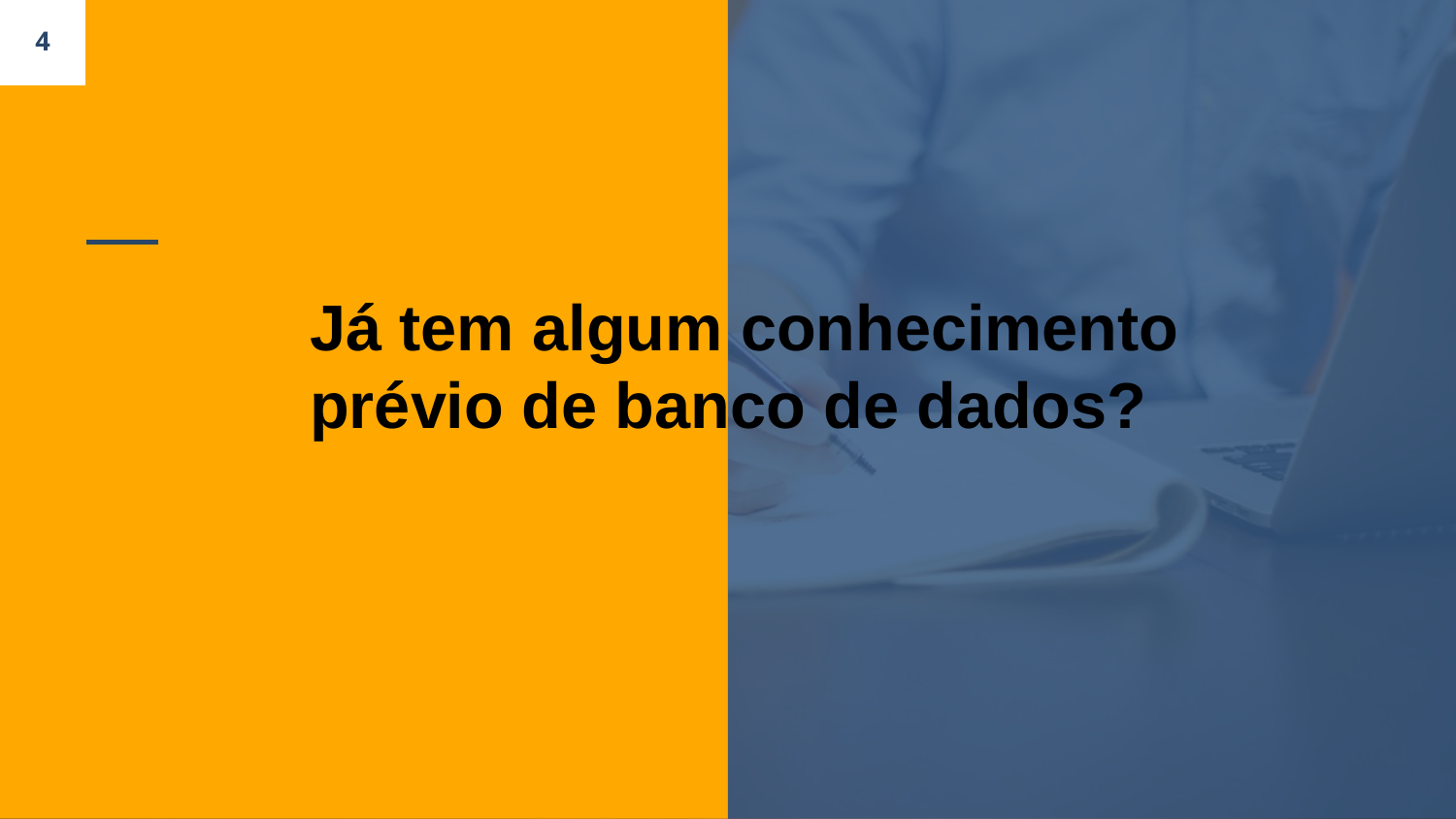

4
# Já tem algum conhecimento prévio de banco de dados?